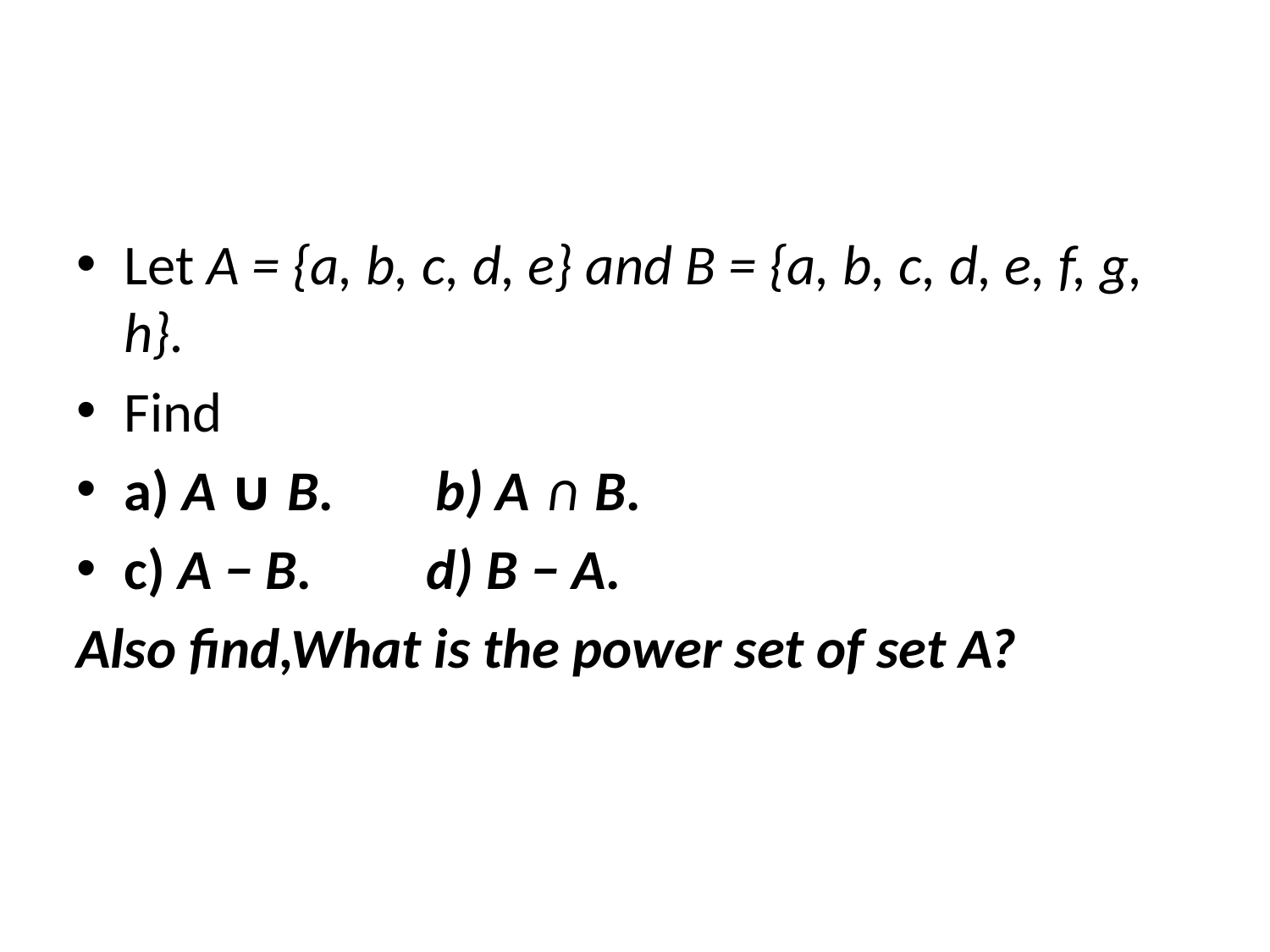

#
Let A = {a, b, c, d, e} and B = {a, b, c, d, e, f, g, h}.
Find
a) A ∪ B.        b) A ∩ B.
c) A − B.         d) B − A.
Also find,What is the power set of set A?